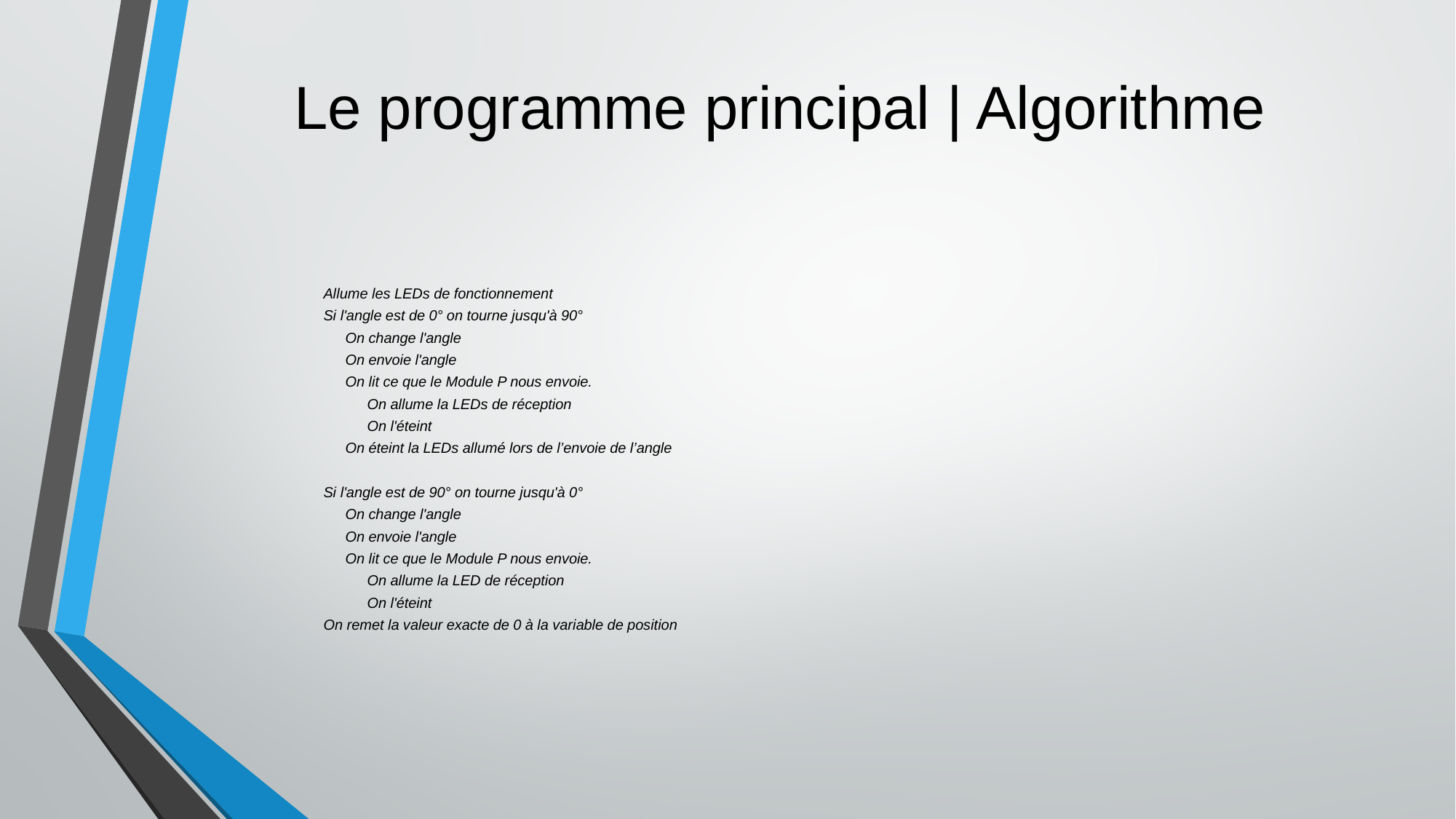

# Le programme principal | Algorithme
Allume les LEDs de fonctionnement
Si l'angle est de 0° on tourne jusqu'à 90°
	On change l'angle
	On envoie l'angle
	On lit ce que le Module P nous envoie.
		On allume la LEDs de réception
		On l'éteint
	On éteint la LEDs allumé lors de l’envoie de l’angle

Si l'angle est de 90° on tourne jusqu'à 0°
	On change l'angle
	On envoie l'angle
	On lit ce que le Module P nous envoie.
		On allume la LED de réception
		On l'éteint
On remet la valeur exacte de 0 à la variable de position